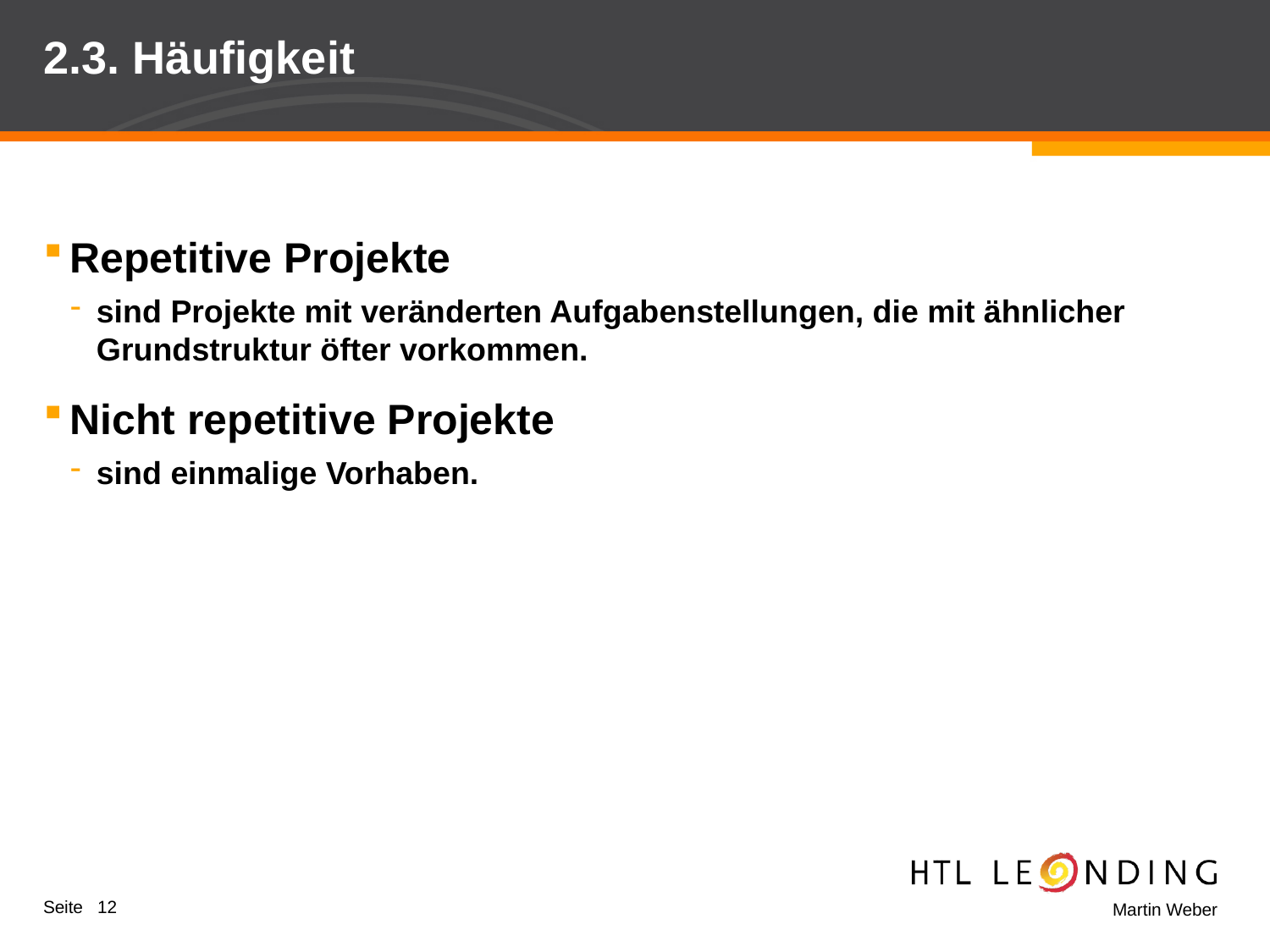

# 2.3. Häufigkeit
Repetitive Projekte
sind Projekte mit veränderten Aufgabenstellungen, die mit ähnlicher Grundstruktur öfter vorkommen.
Nicht repetitive Projekte
sind einmalige Vorhaben.

Seite   12